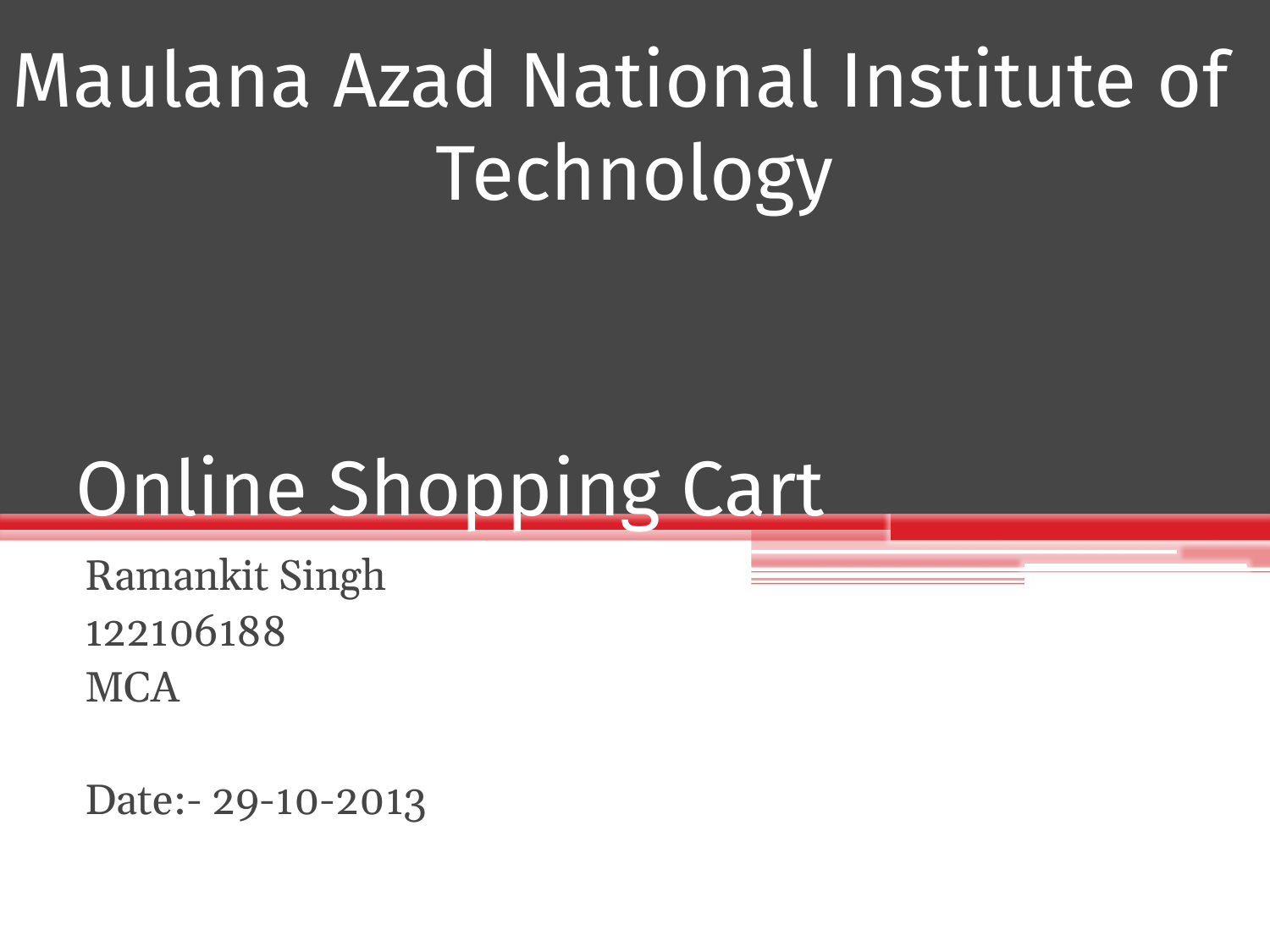

Maulana Azad National Institute of
Technology
# Online Shopping Cart
Ramankit Singh
122106188
MCA

Date:- 29-10-2013